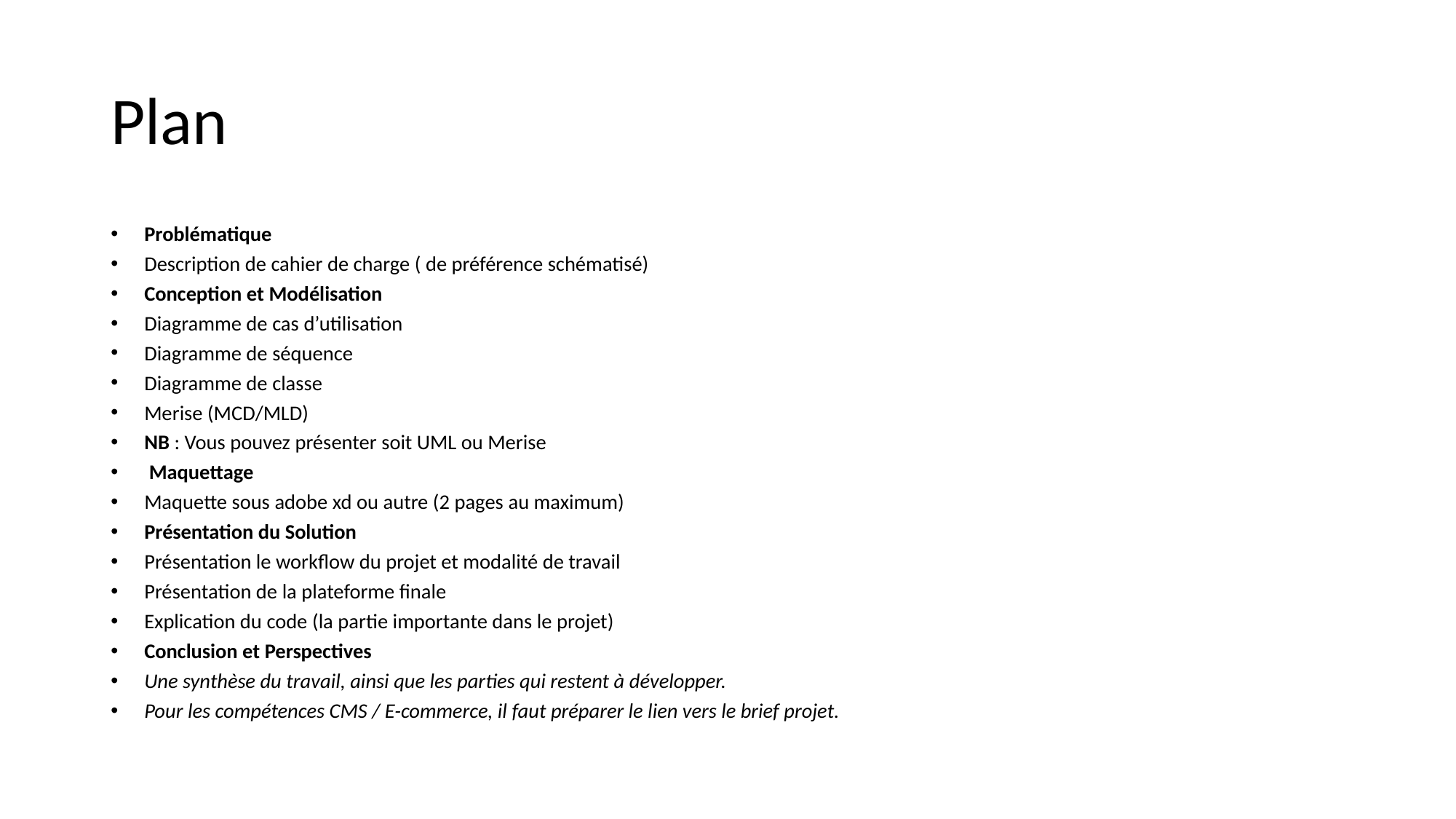

# Plan
Problématique
Description de cahier de charge ( de préférence schématisé)
Conception et Modélisation
Diagramme de cas d’utilisation
Diagramme de séquence
Diagramme de classe
Merise (MCD/MLD)
NB : Vous pouvez présenter soit UML ou Merise
 Maquettage
Maquette sous adobe xd ou autre (2 pages au maximum)
Présentation du Solution
Présentation le workflow du projet et modalité de travail
Présentation de la plateforme finale
Explication du code (la partie importante dans le projet)
Conclusion et Perspectives
Une synthèse du travail, ainsi que les parties qui restent à développer.
Pour les compétences CMS / E-commerce, il faut préparer le lien vers le brief projet.